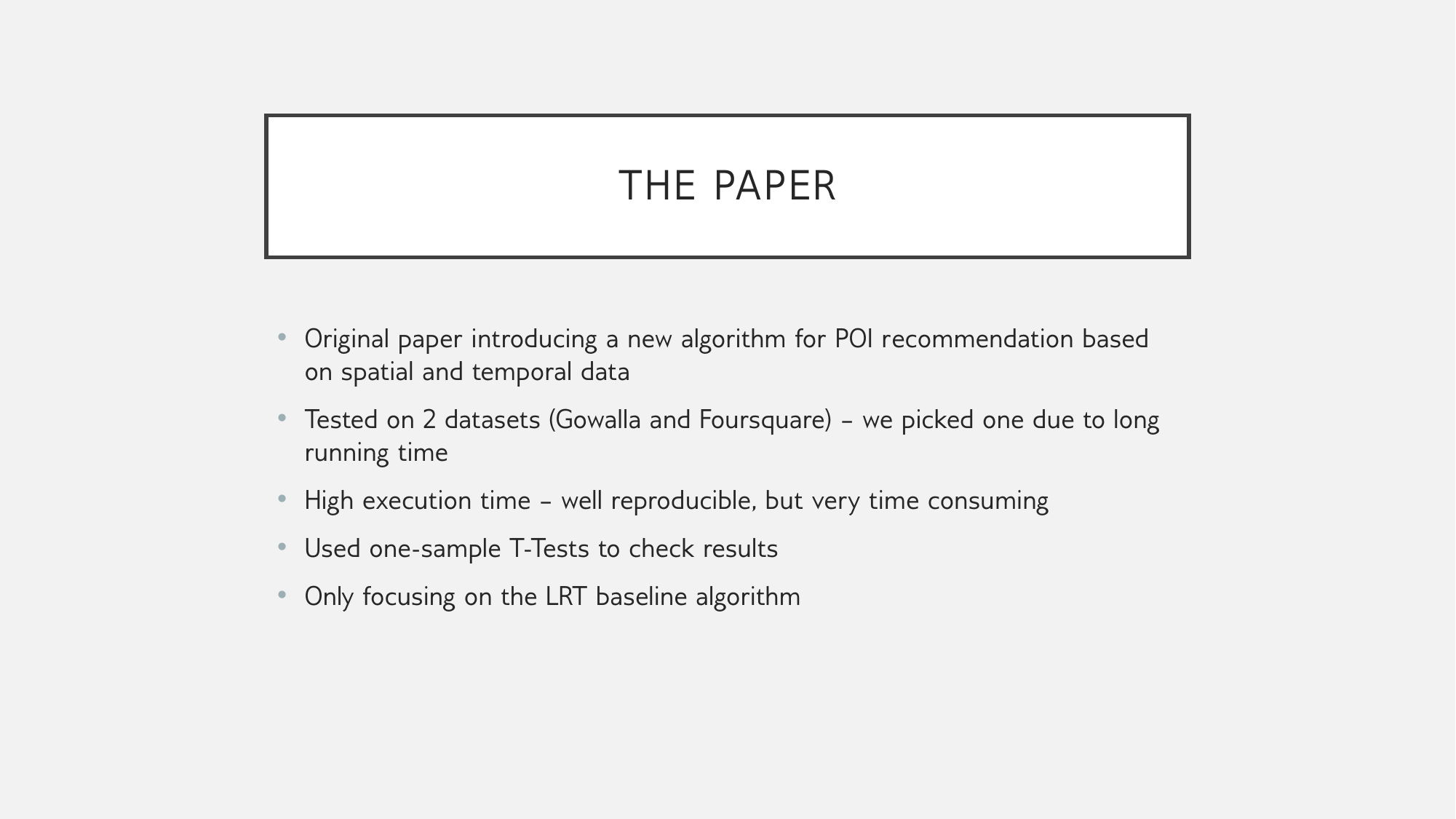

# The Paper
Original paper introducing a new algorithm for POI recommendation based on spatial and temporal data
Tested on 2 datasets (Gowalla and Foursquare) – we picked one due to long running time
High execution time – well reproducible, but very time consuming
Used one-sample T-Tests to check results
Only focusing on the LRT baseline algorithm